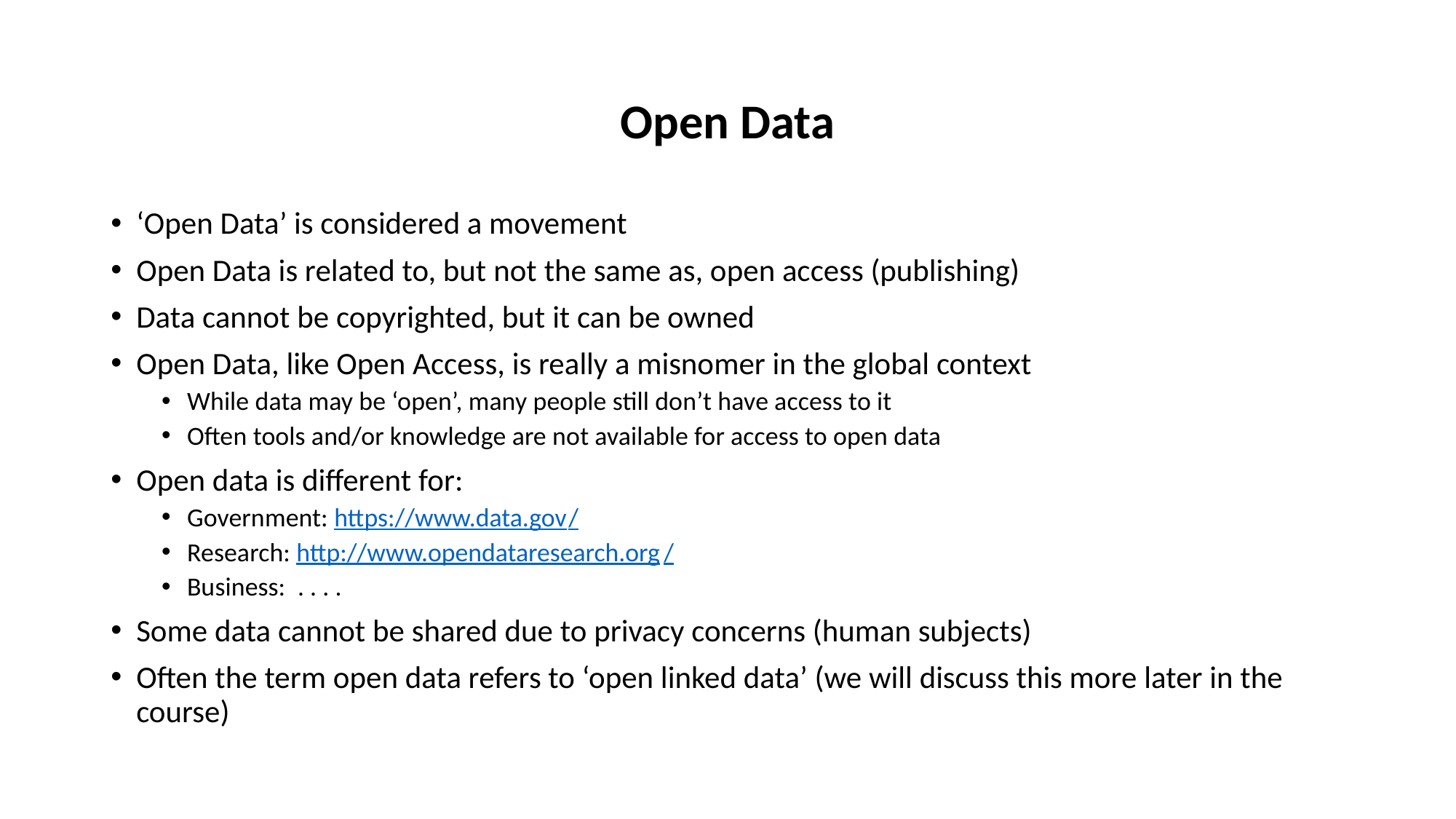

# Open Data
‘Open Data’ is considered a movement
Open Data is related to, but not the same as, open access (publishing)
Data cannot be copyrighted, but it can be owned
Open Data, like Open Access, is really a misnomer in the global context
While data may be ‘open’, many people still don’t have access to it
Often tools and/or knowledge are not available for access to open data
Open data is different for:
Government: https://www.data.gov/
Research: http://www.opendataresearch.org/
Business:  . . . .
Some data cannot be shared due to privacy concerns (human subjects)
Often the term open data refers to ‘open linked data’ (we will discuss this more later in the course)